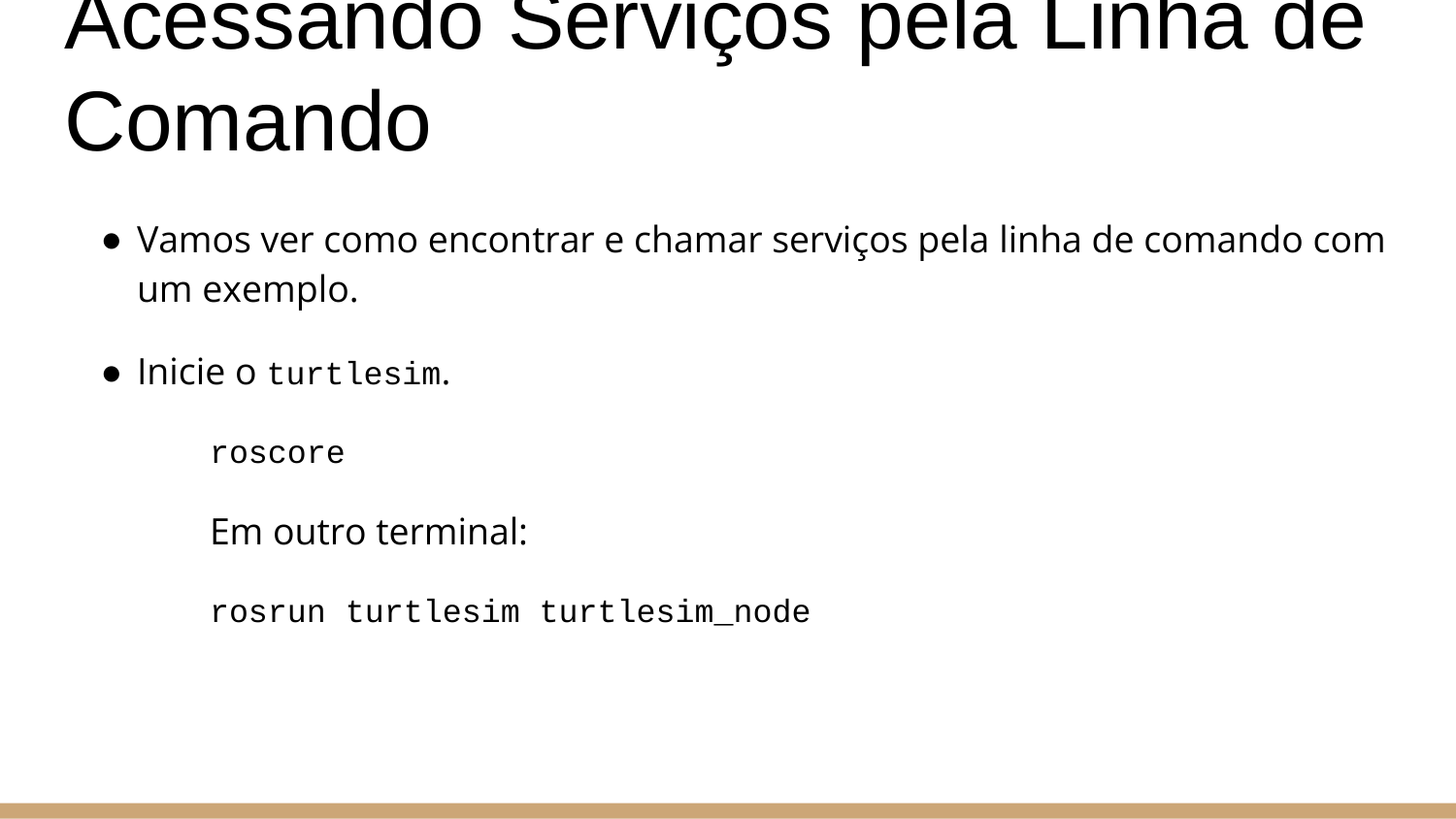

# Acessando Serviços pela Linha de Comando
Vamos ver como encontrar e chamar serviços pela linha de comando com um exemplo.
Inicie o turtlesim.
roscore
Em outro terminal:
rosrun turtlesim turtlesim_node